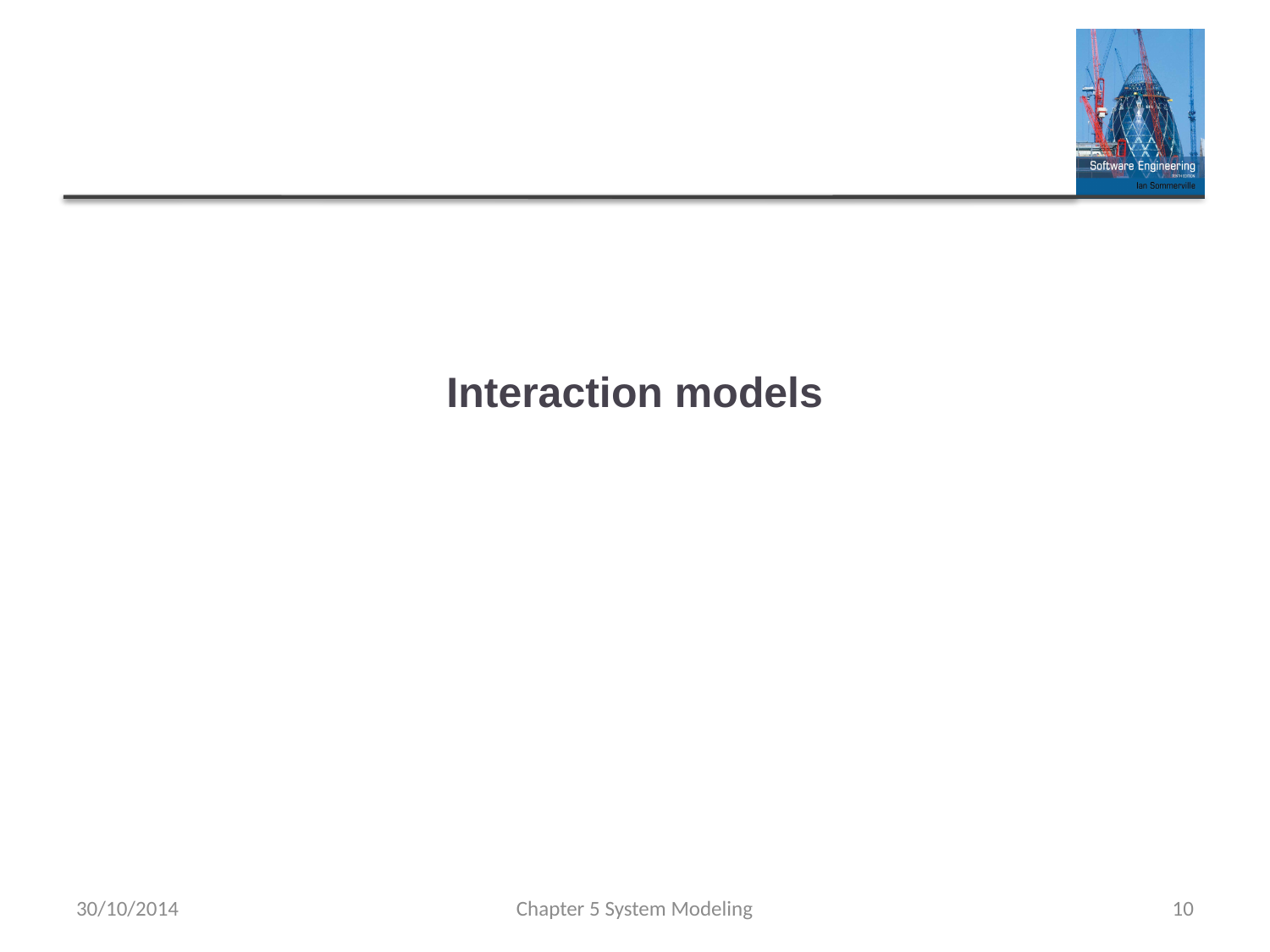

# Interaction models
30/10/2014
Chapter 5 System Modeling
10